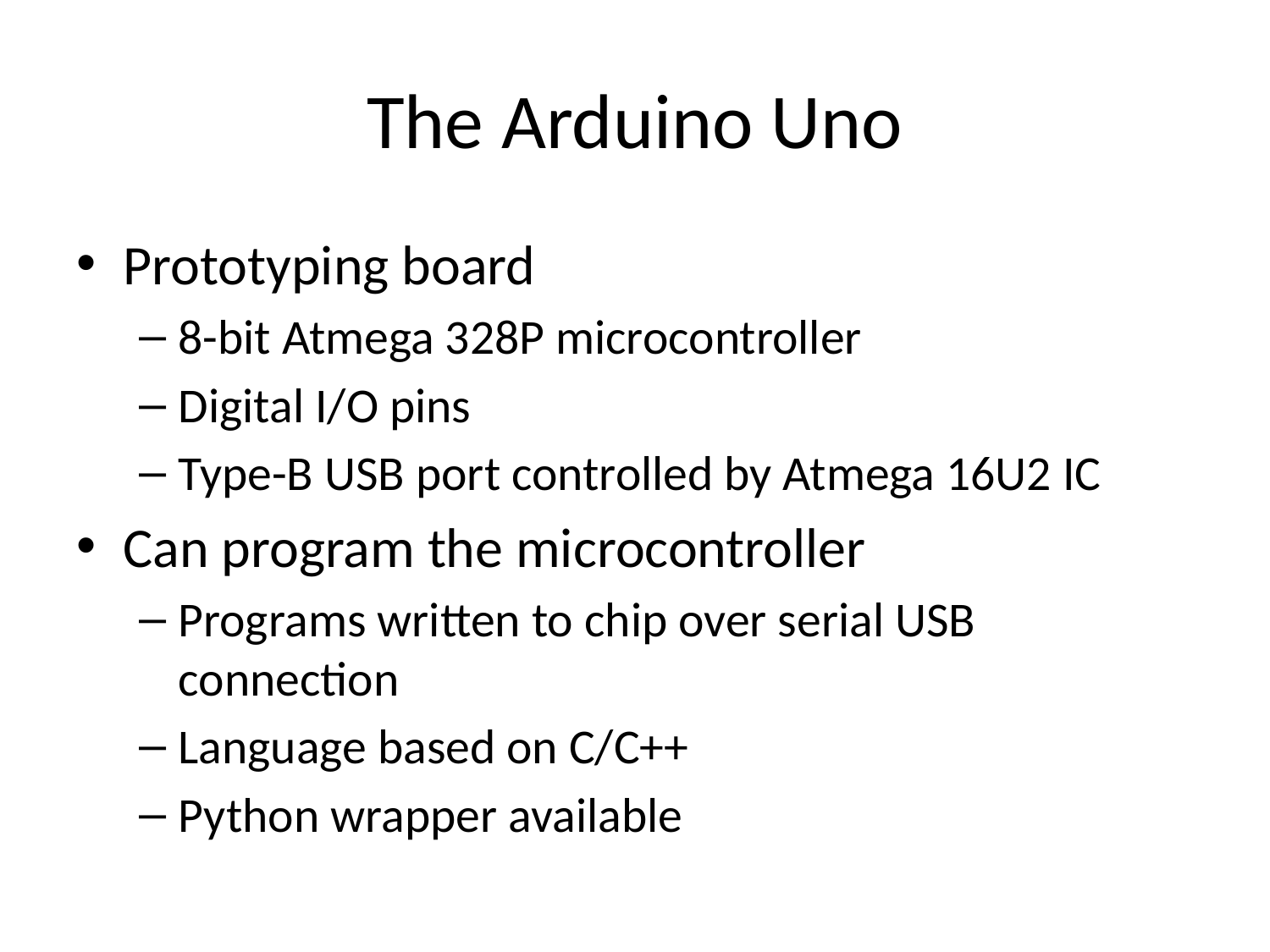

# The Arduino Uno
Prototyping board
8-bit Atmega 328P microcontroller
Digital I/O pins
Type-B USB port controlled by Atmega 16U2 IC
Can program the microcontroller
Programs written to chip over serial USB connection
Language based on C/C++
Python wrapper available